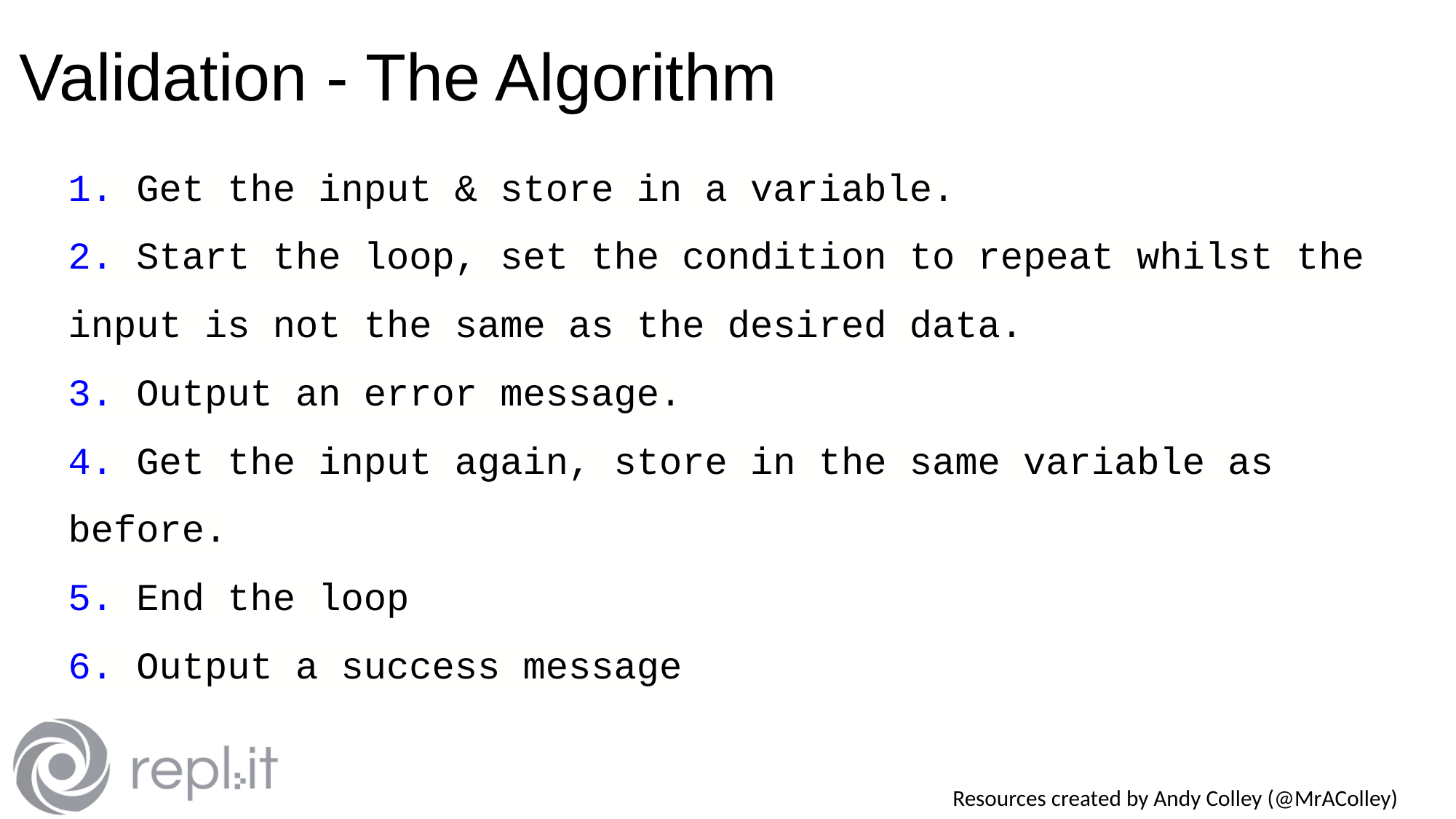

# Validation - The Algorithm
1. Get the input & store in a variable.
2. Start the loop, set the condition to repeat whilst the input is not the same as the desired data.
3. Output an error message.
4. Get the input again, store in the same variable as before.
5. End the loop
6. Output a success message